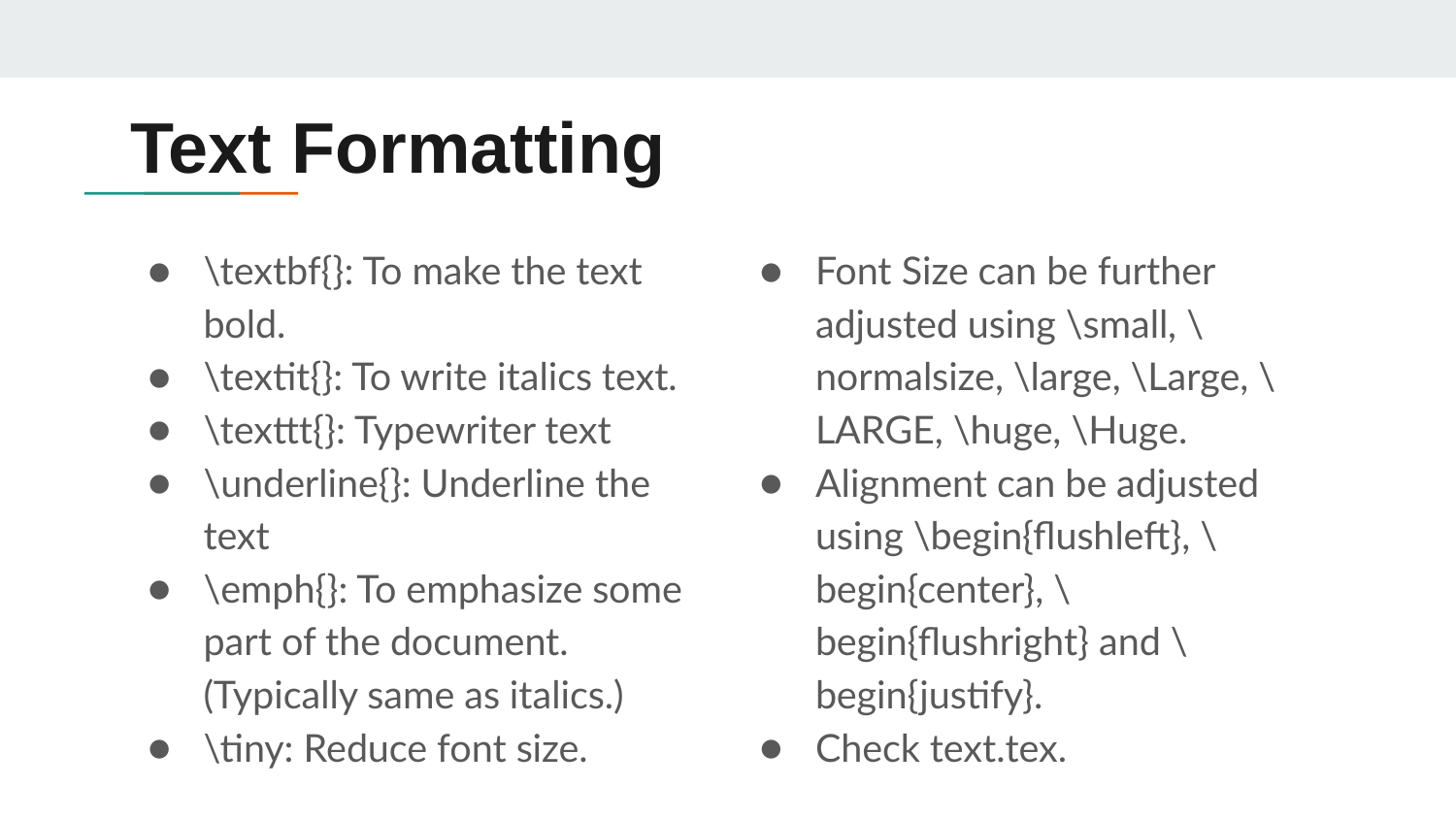

# Text Formatting
\textbf{}: To make the text bold.
\textit{}: To write italics text.
\texttt{}: Typewriter text
\underline{}: Underline the text
\emph{}: To emphasize some part of the document. (Typically same as italics.)
\tiny: Reduce font size.
Font Size can be further adjusted using \small, \normalsize, \large, \Large, \LARGE, \huge, \Huge.
Alignment can be adjusted using \begin{flushleft}, \begin{center}, \begin{flushright} and \begin{justify}.
Check text.tex.